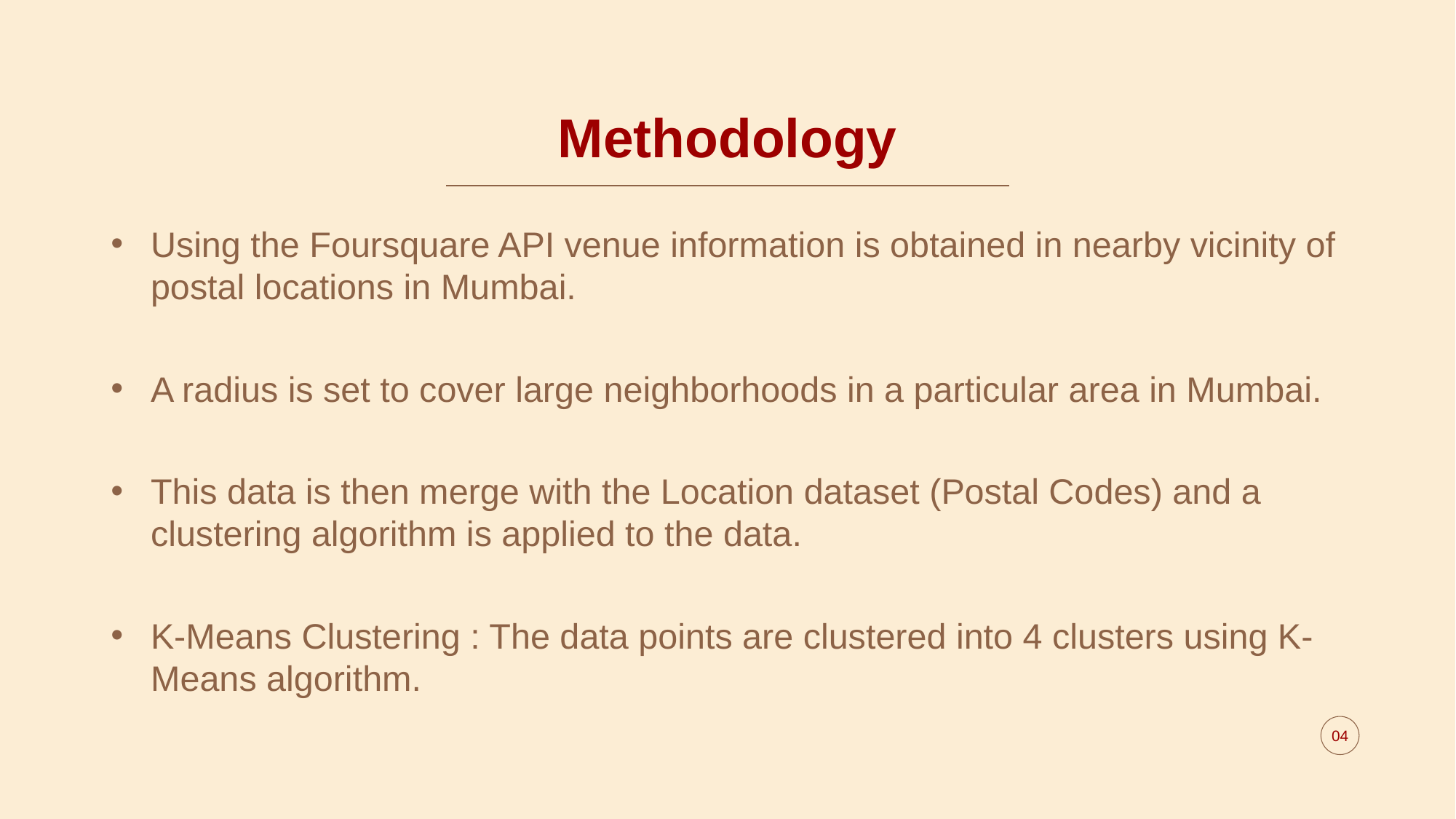

# Methodology
Using the Foursquare API venue information is obtained in nearby vicinity of postal locations in Mumbai.

A radius is set to cover large neighborhoods in a particular area in Mumbai.

This data is then merge with the Location dataset (Postal Codes) and a clustering algorithm is applied to the data.

K-Means Clustering : The data points are clustered into 4 clusters using K-Means algorithm.
04